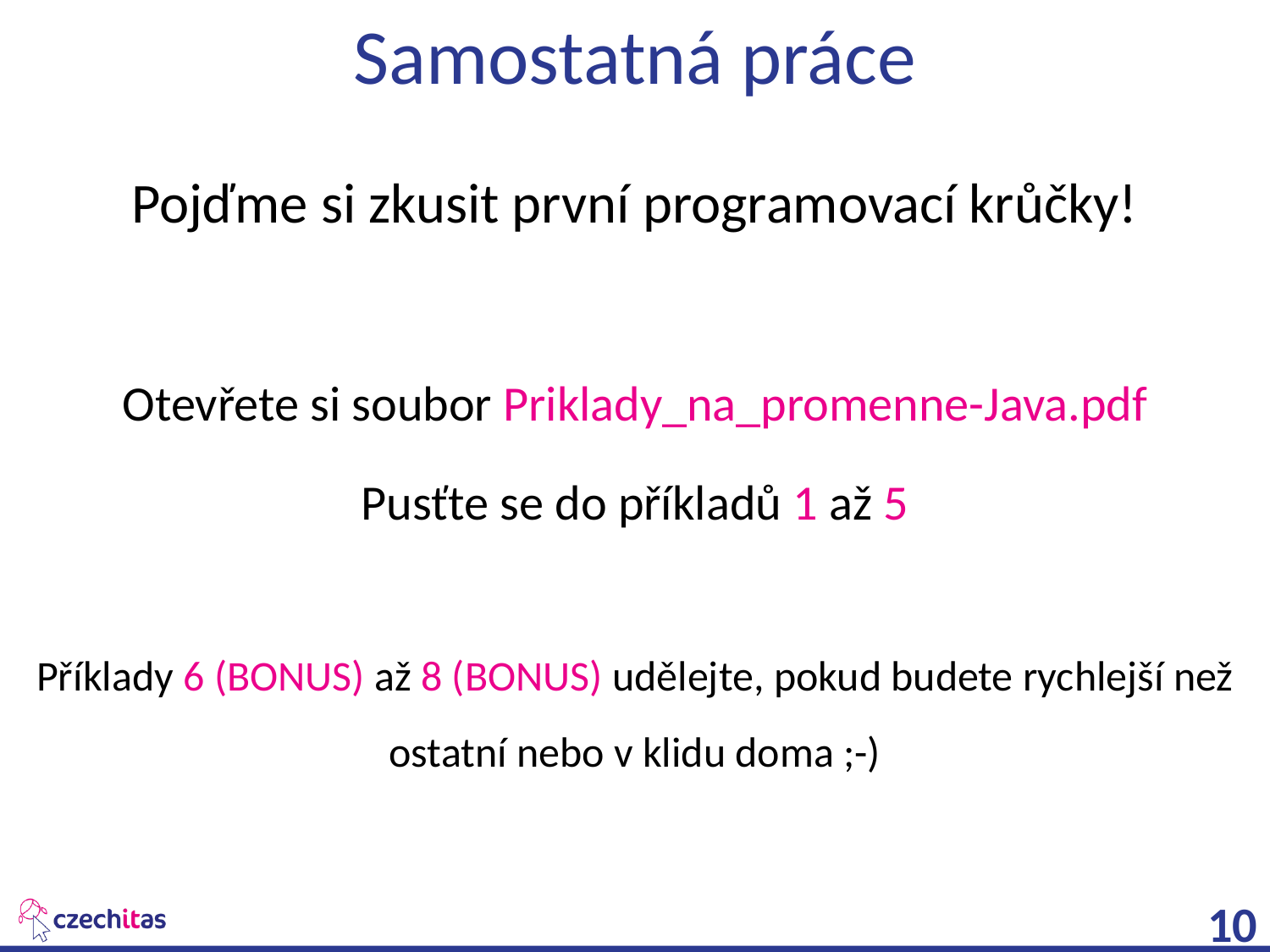

# Samostatná práce
Pojďme si zkusit první programovací krůčky!

Otevřete si soubor Priklady_na_promenne-Java.pdf
Pusťte se do příkladů 1 až 5

Příklady 6 (BONUS) až 8 (BONUS) udělejte, pokud budete rychlejší než ostatní nebo v klidu doma ;-)
10